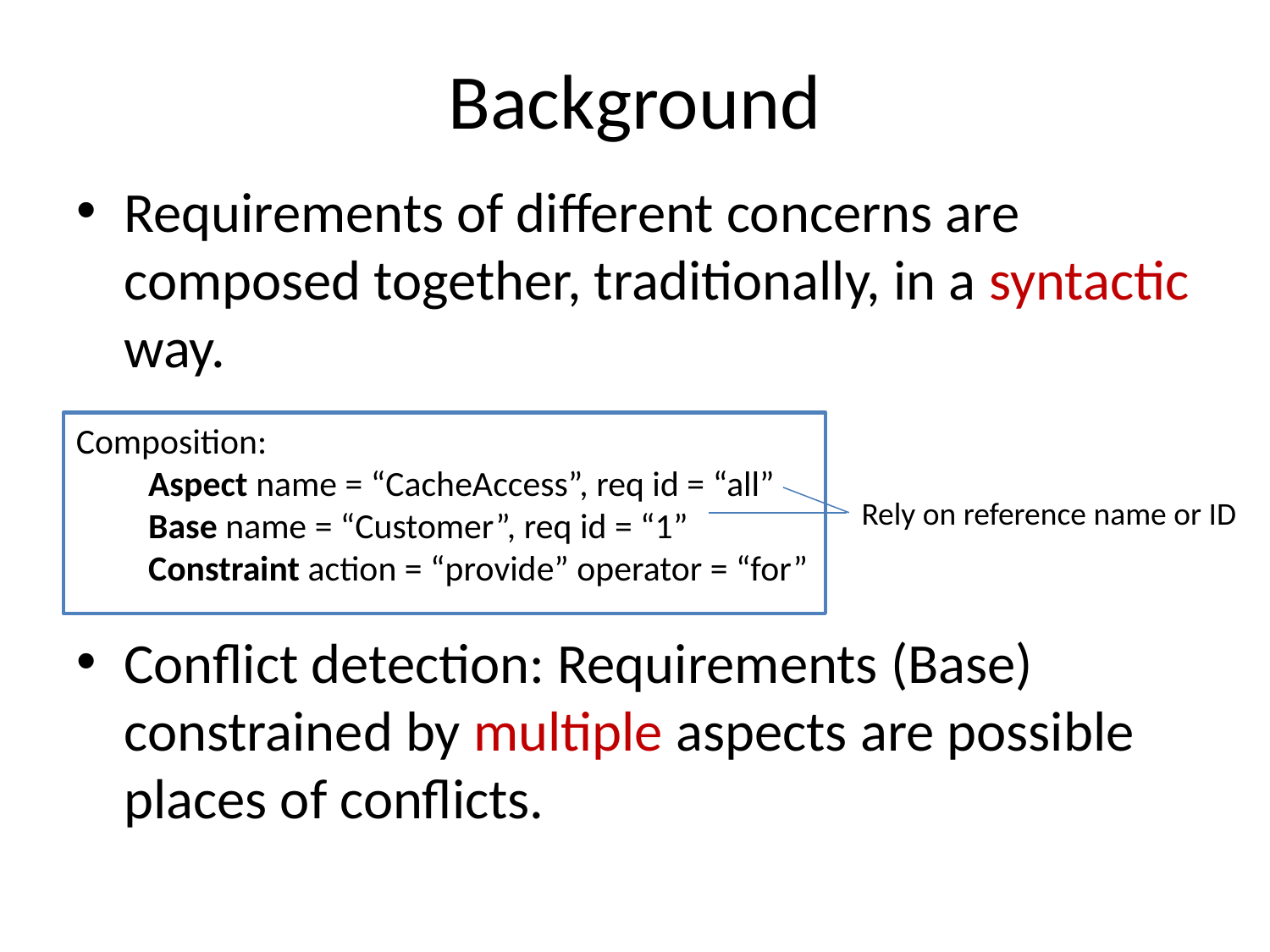

# Background
Requirements of different concerns are composed together, traditionally, in a syntactic way.

Conflict detection: Requirements (Base) constrained by multiple aspects are possible places of conflicts.
Composition:
         Aspect name = “CacheAccess”, req id = “all”
         Base name = “Customer”, req id = “1”
         Constraint action = “provide” operator = “for”
Rely on reference name or ID